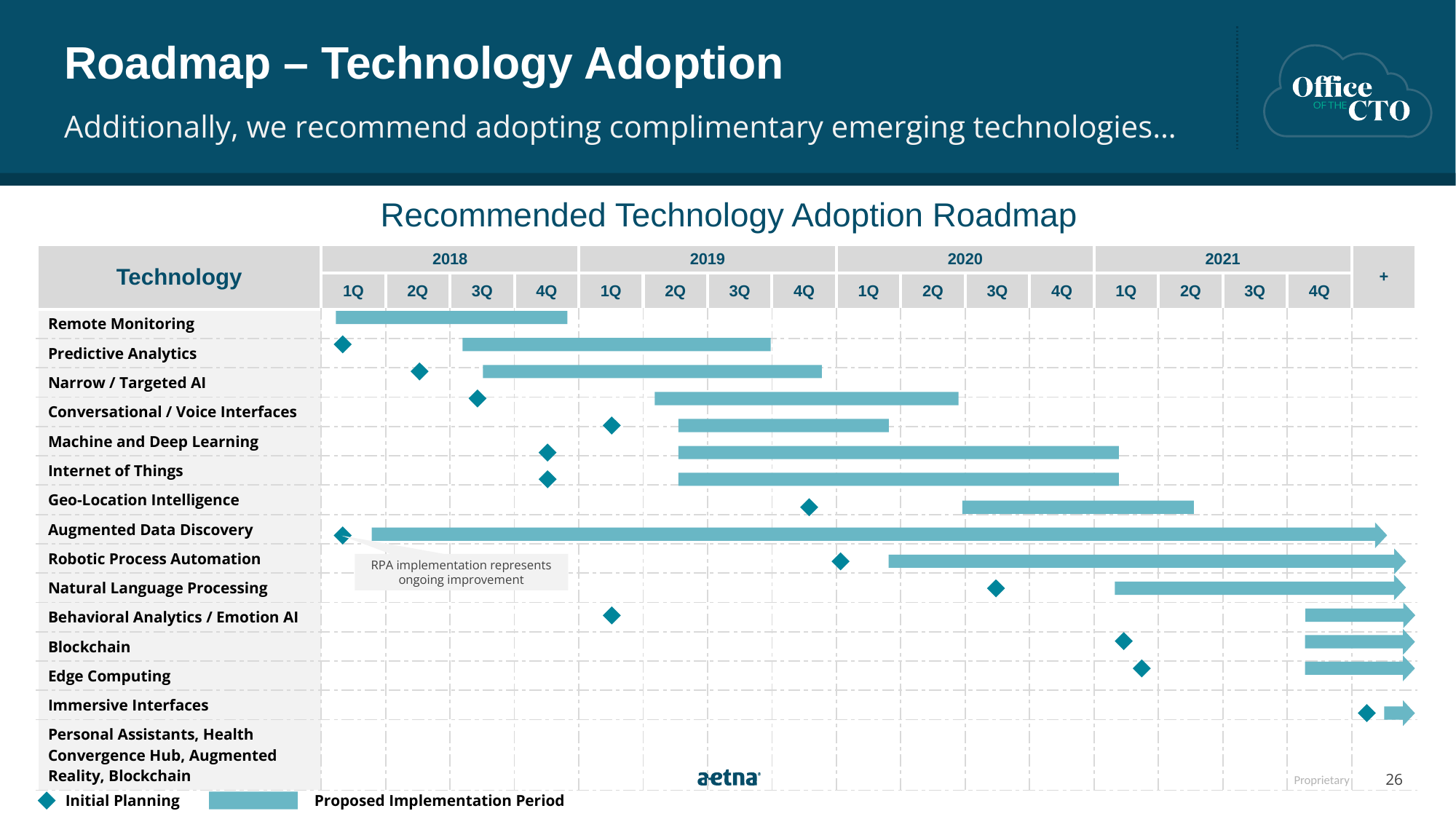

# Roadmap – Technology Adoption
Additionally, we recommend adopting complimentary emerging technologies…
Recommended Technology Adoption Roadmap
| Technology | 2018 |  |  |  | 2019 |  |  |  | 2020 |  |  |  | 2021 |  |  |  | + |
| --- | --- | --- | --- | --- | --- | --- | --- | --- | --- | --- | --- | --- | --- | --- | --- | --- | --- |
|  | 1Q | 2Q | 3Q | 4Q | 1Q | 2Q | 3Q | 4Q | 1Q | 2Q | 3Q | 4Q | 1Q | 2Q | 3Q | 4Q |  |
| Remote Monitoring |  |  |  |  |  |  |  |  |  |  |  |  |  |  |  |  |  |
| Predictive Analytics |  |  |  |  |  |  |  |  |  |  |  |  |  |  |  |  |  |
| Narrow / Targeted AI |  |  |  |  |  |  |  |  |  |  |  |  |  |  |  |  |  |
| Conversational / Voice Interfaces |  |  |  |  |  |  |  |  |  |  |  |  |  |  |  |  |  |
| Machine and Deep Learning |  |  |  |  |  |  |  |  |  |  |  |  |  |  |  |  |  |
| Internet of Things |  |  |  |  |  |  |  |  |  |  |  |  |  |  |  |  |  |
| Geo-Location Intelligence |  |  |  |  |  |  |  |  |  |  |  |  |  |  |  |  |  |
| Augmented Data Discovery |  |  |  |  |  |  |  |  |  |  |  |  |  |  |  |  |  |
| Robotic Process Automation |  |  |  |  |  |  |  |  |  |  |  |  |  |  |  |  |  |
| Natural Language Processing |  |  |  |  |  |  |  |  |  |  |  |  |  |  |  |  |  |
| Behavioral Analytics / Emotion AI |  |  |  |  |  |  |  |  |  |  |  |  |  |  |  |  |  |
| Blockchain |  |  |  |  |  |  |  |  |  |  |  |  |  |  |  |  |  |
| Edge Computing |  |  |  |  |  |  |  |  |  |  |  |  |  |  |  |  |  |
| Immersive Interfaces |  |  |  |  |  |  |  |  |  |  |  |  |  |  |  |  |  |
| Personal Assistants, Health Convergence Hub, Augmented Reality, Blockchain |  |  |  |  |  |  |  |  |  |  |  |  |  |  |  |  |  |

RPA implementation represents ongoing improvement

Initial Planning
Proposed Implementation Period